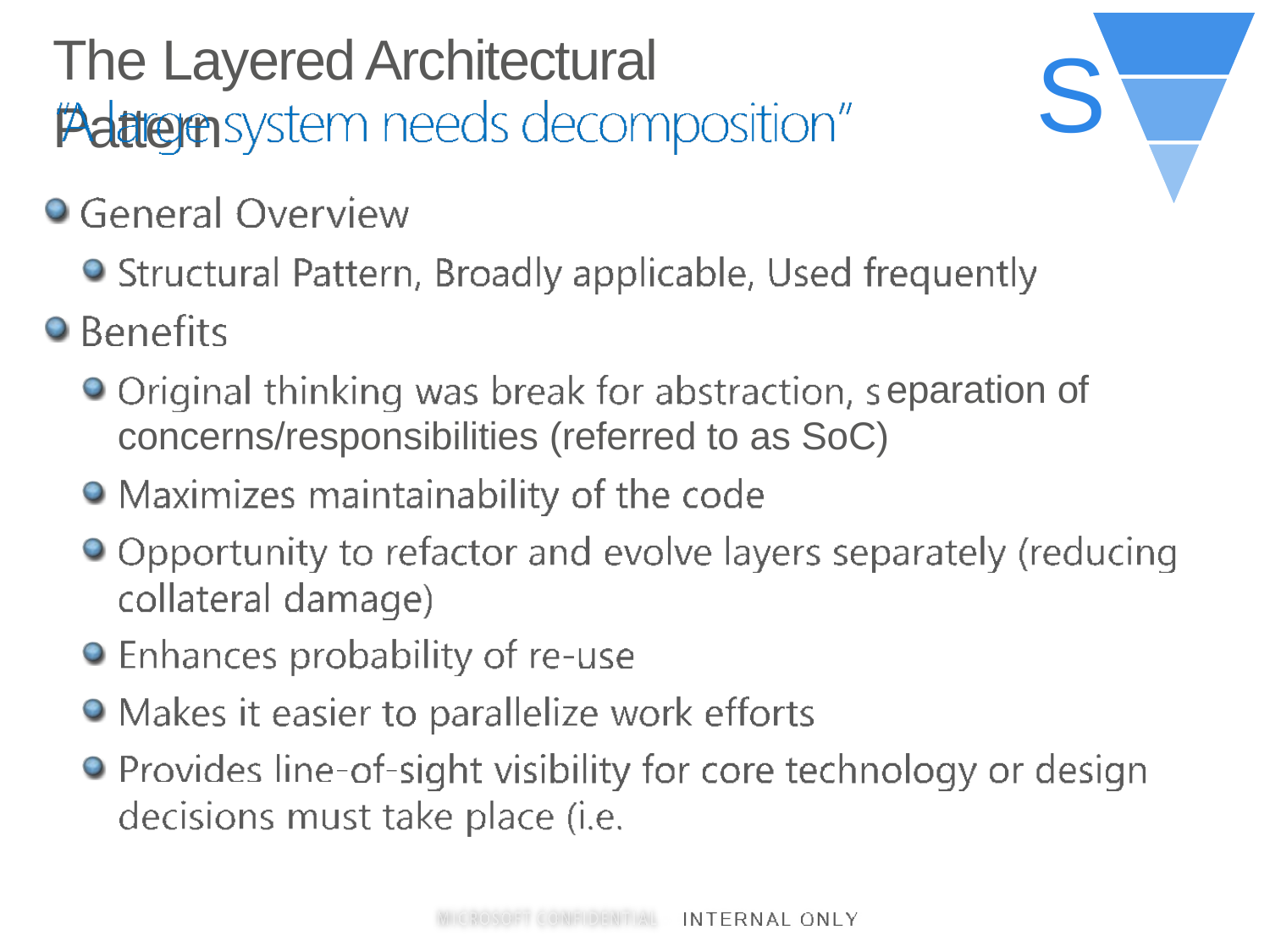

# The Layered Architectural Pattern
S

eparation of
concerns/responsibilities (referred to as SoC)